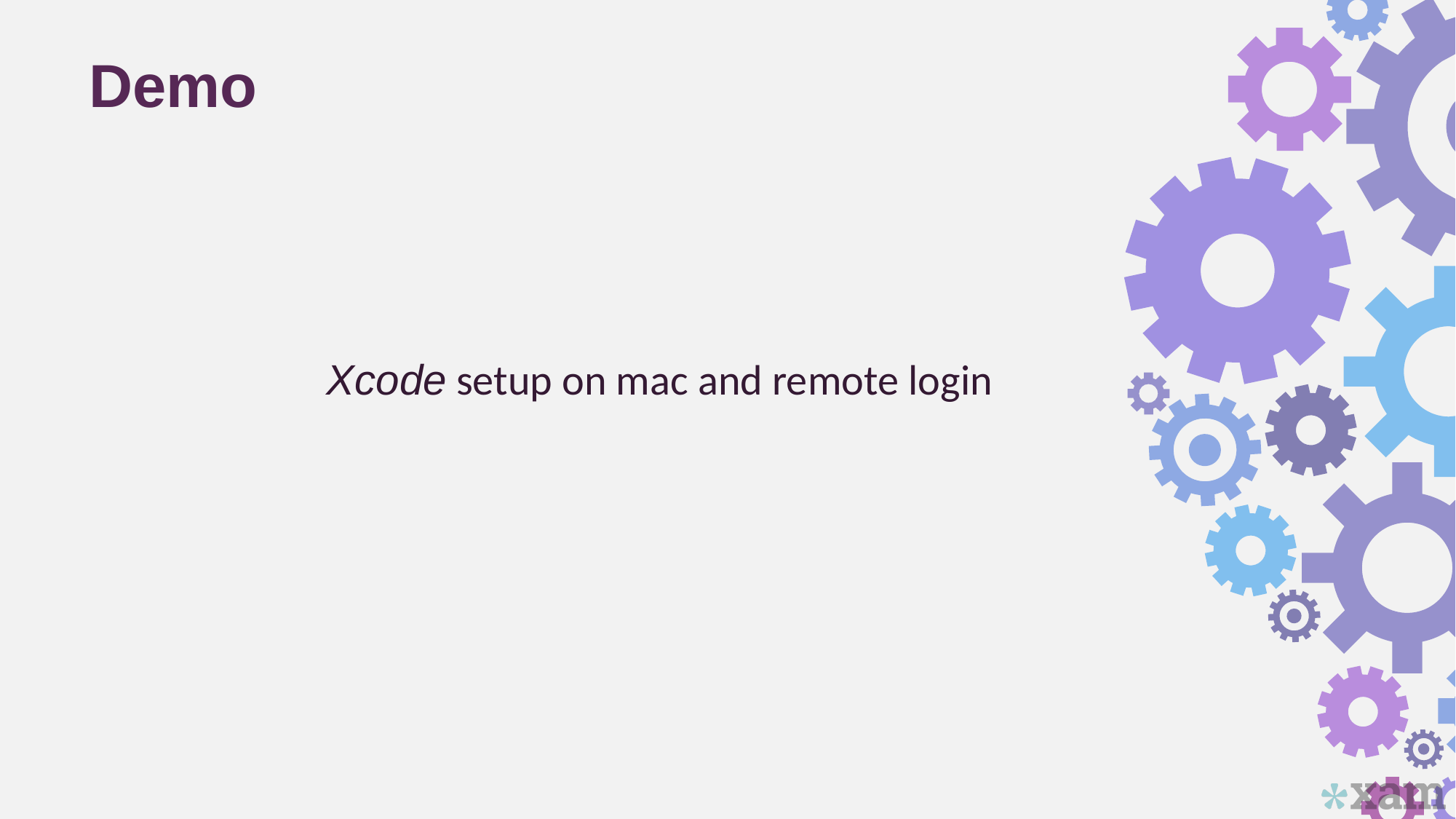

Demo
Xcode setup on mac and remote login